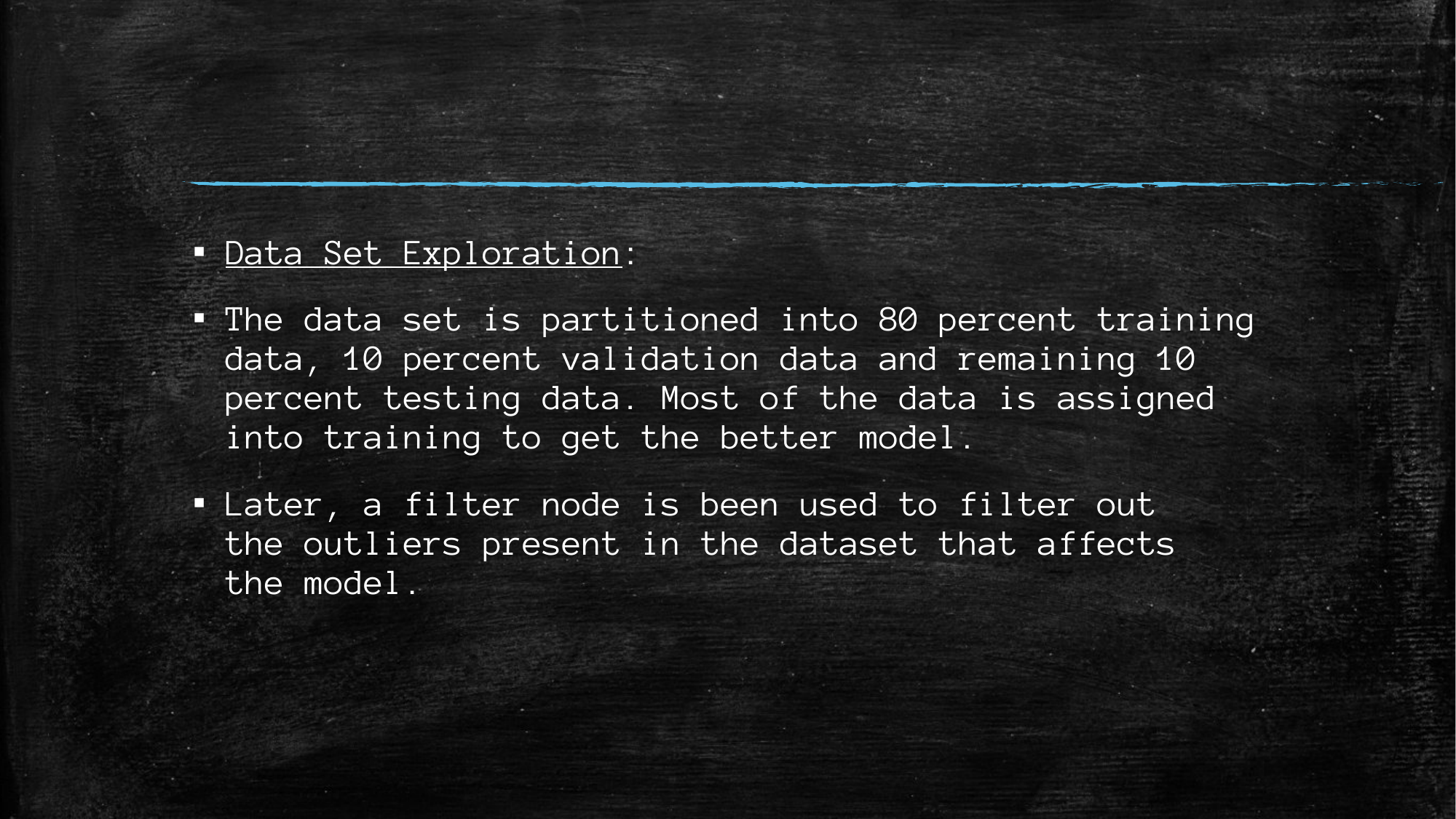

#
Data Set Exploration:
The data set is partitioned into 80 percent training data, 10 percent validation data and remaining 10 percent testing data. Most of the data is assigned into training to get the better model.
Later, a filter node is been used to filter out the outliers present in the dataset that affects the model.